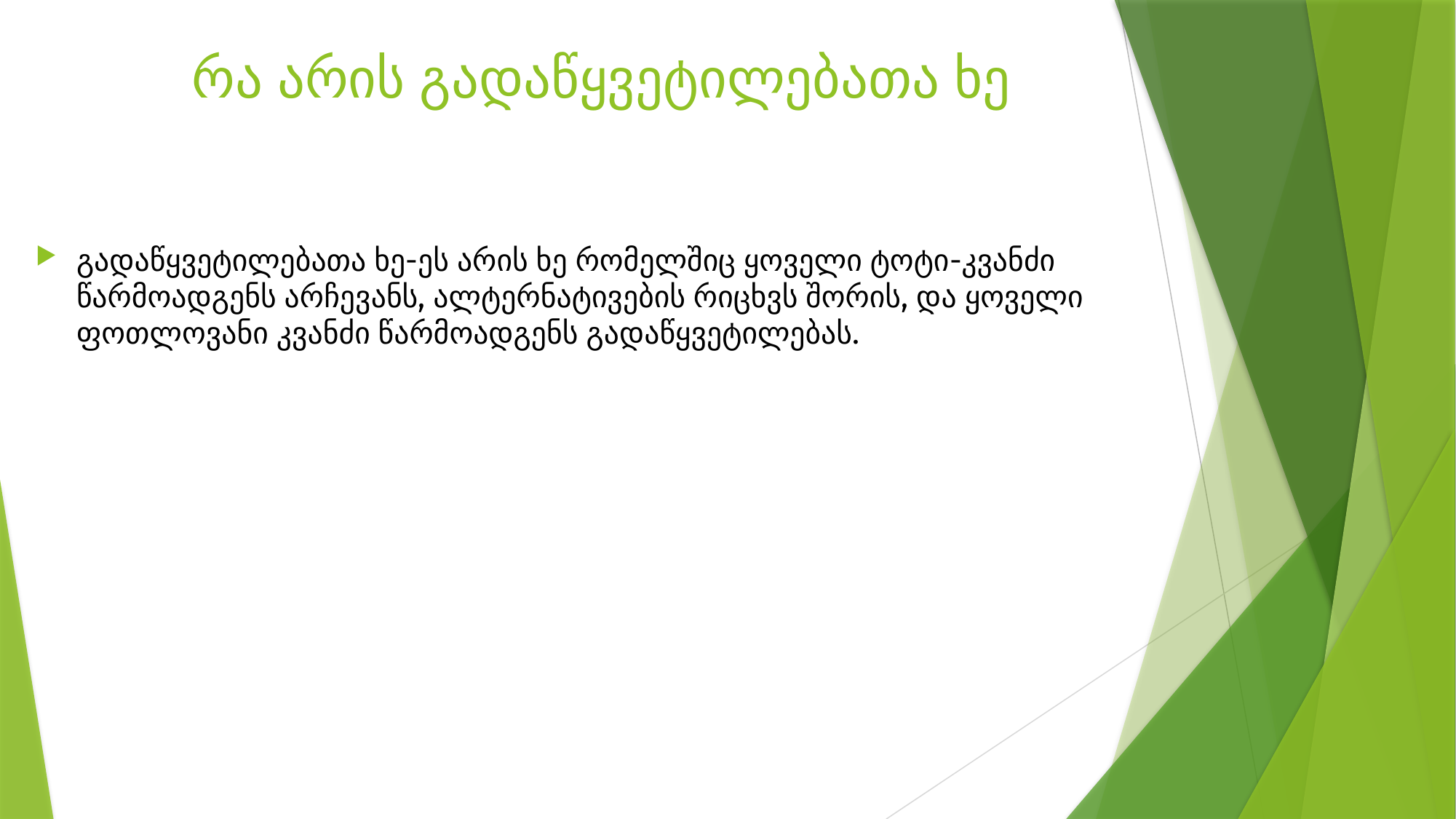

# რა არის გადაწყვეტილებათა ხე
გადაწყვეტილებათა ხე-ეს არის ხე რომელშიც ყოველი ტოტი-კვანძი წარმოადგენს არჩევანს, ალტერნატივების რიცხვს შორის, და ყოველი ფოთლოვანი კვანძი წარმოადგენს გადაწყვეტილებას.